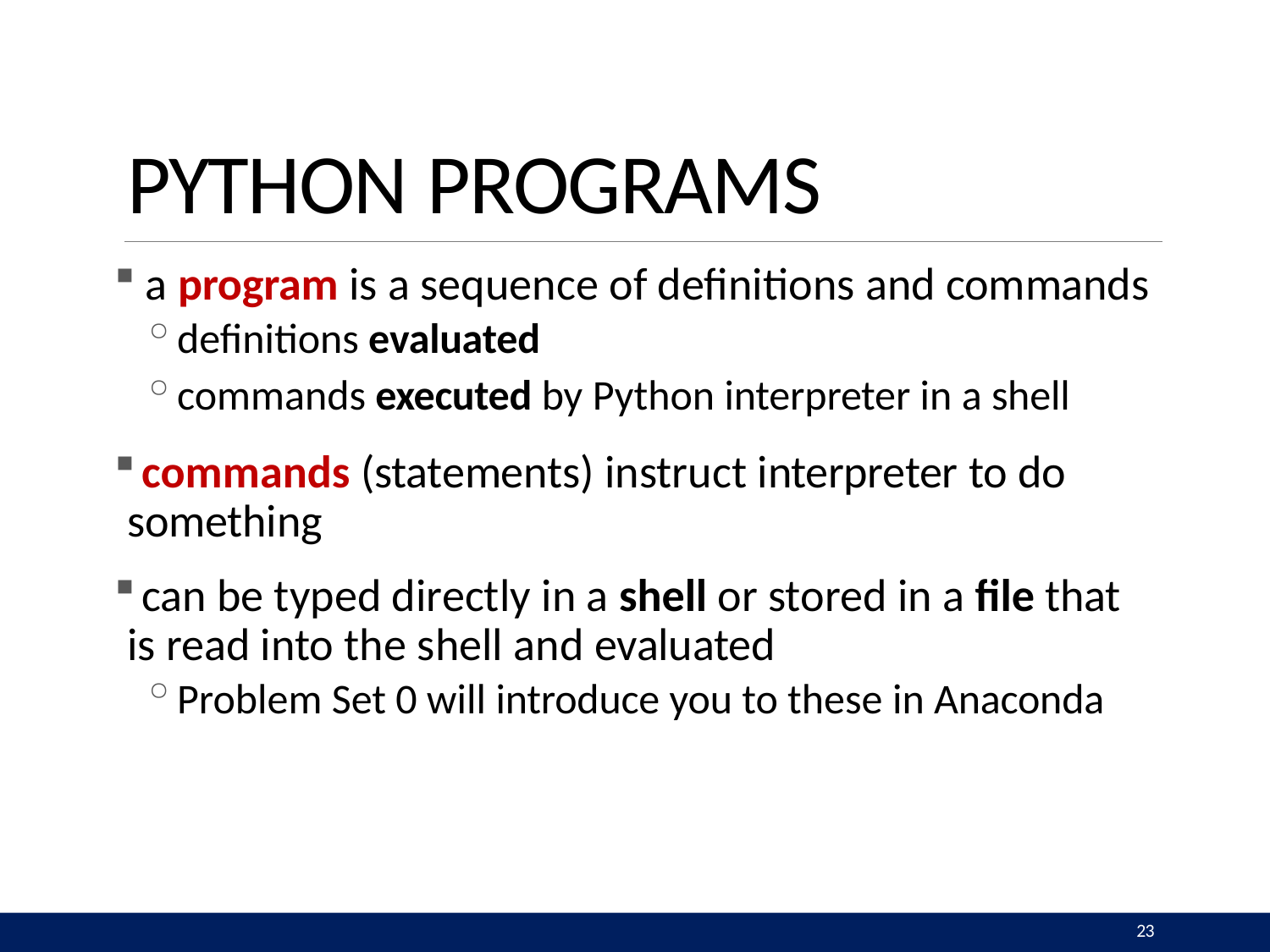

# PYTHON PROGRAMS

a program is a sequence of definitions and commands
definitions evaluated
commands executed by Python interpreter in a shell
	commands (statements) instruct interpreter to do something
	can be typed directly in a shell or stored in a file that is read into the shell and evaluated
Problem Set 0 will introduce you to these in Anaconda

23